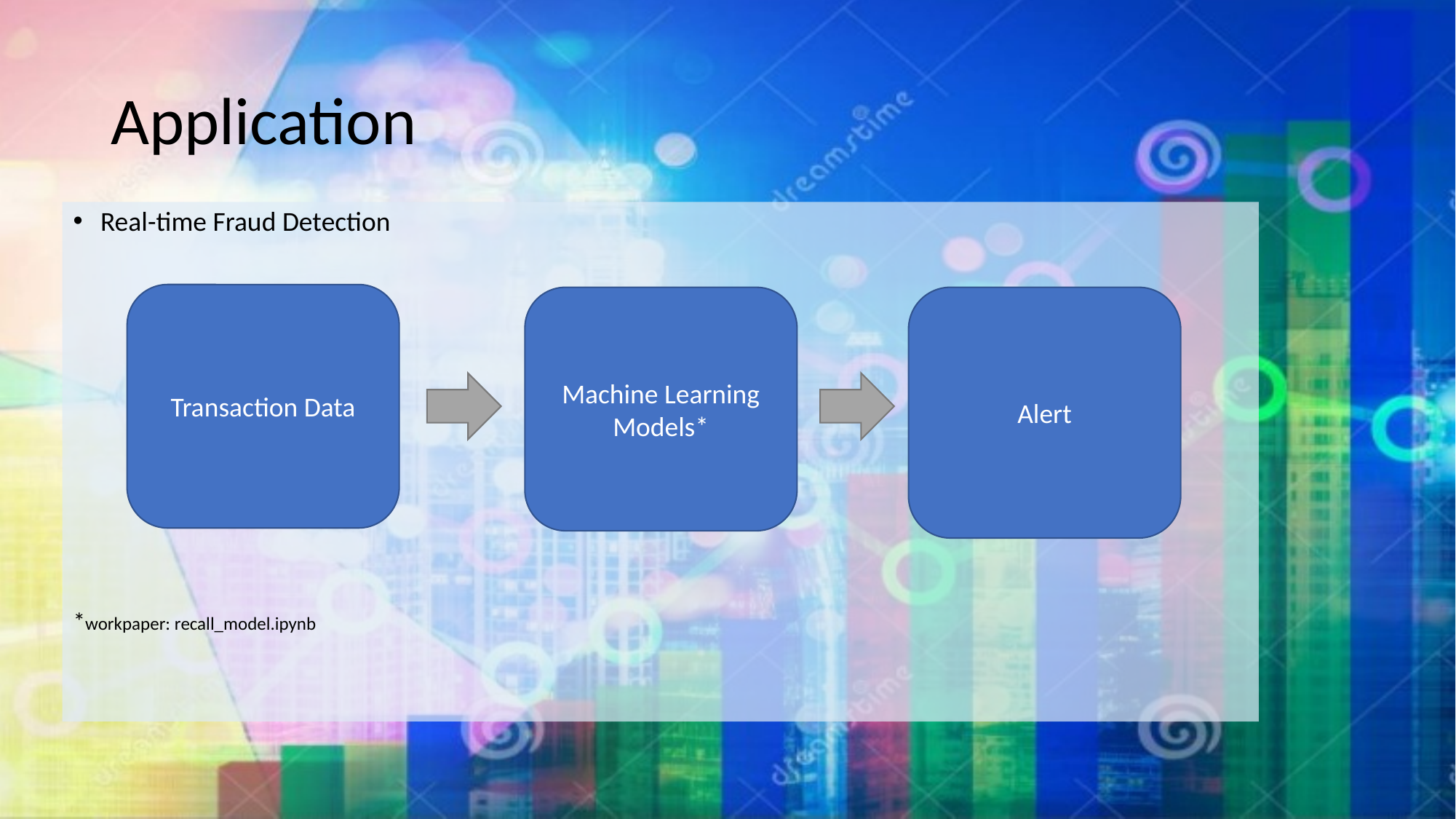

# Application
Real-time Fraud Detection

*workpaper: recall_model.ipynb

Transaction Data
Machine Learning Models*
Alert